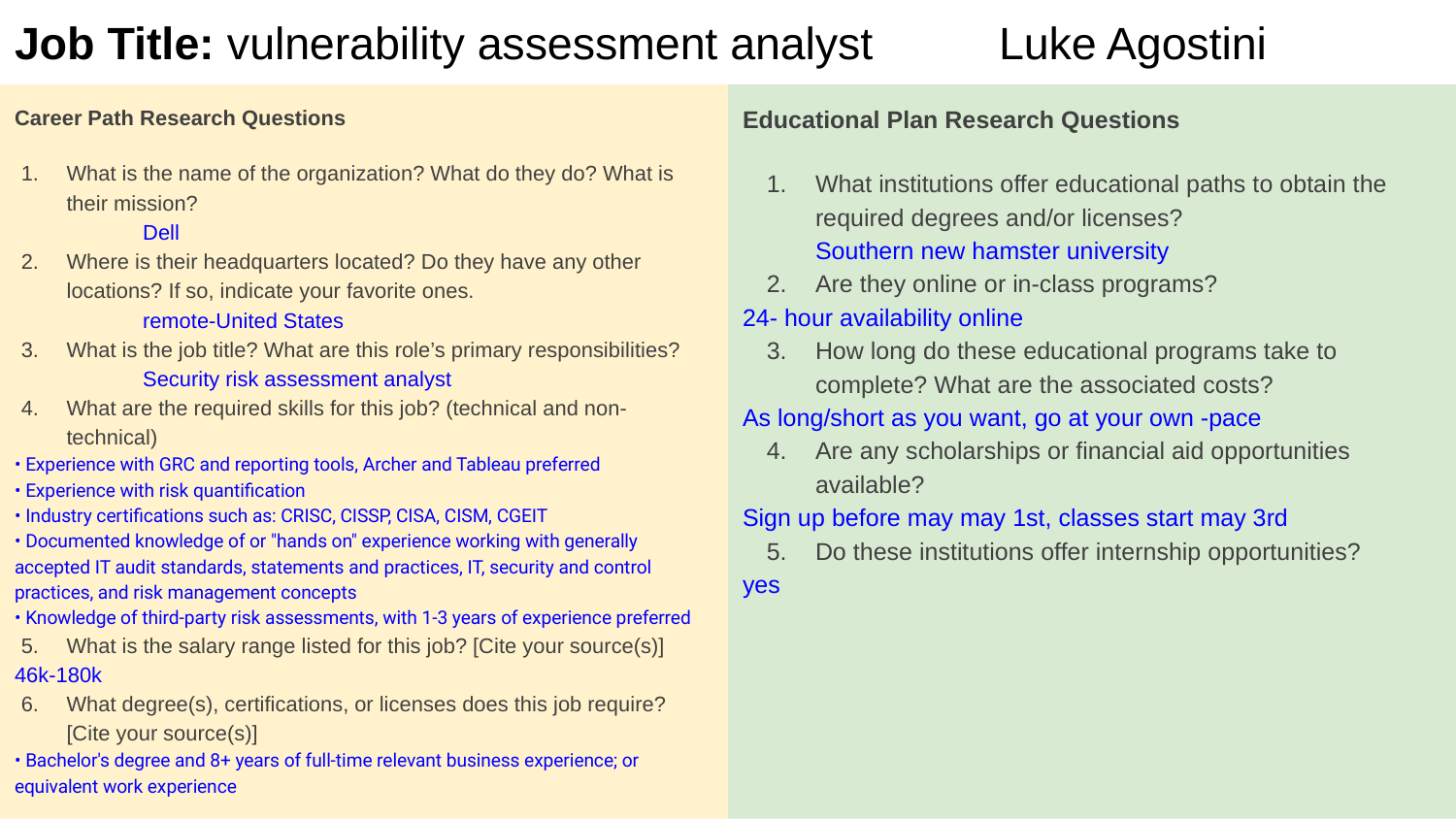

# Job Title: vulnerability assessment analyst          Luke Agostini
Educational Plan Research Questions
What institutions offer educational paths to obtain the required degrees and/or licenses?
Southern new hamster university
Are they online or in-class programs?
24- hour availability online
How long do these educational programs take to complete? What are the associated costs?
As long/short as you want, go at your own -pace
Are any scholarships or financial aid opportunities available?
Sign up before may may 1st, classes start may 3rd
Do these institutions offer internship opportunities?
yes
Career Path Research Questions
What is the name of the organization? What do they do? What is their mission?
	Dell
Where is their headquarters located? Do they have any other locations? If so, indicate your favorite ones.
	remote-United States
What is the job title? What are this role’s primary responsibilities?
	Security risk assessment analyst
What are the required skills for this job? (technical and non-technical)
• Experience with GRC and reporting tools, Archer and Tableau preferred
• Experience with risk quantification
• Industry certifications such as: CRISC, CISSP, CISA, CISM, CGEIT
• Documented knowledge of or "hands on" experience working with generally accepted IT audit standards, statements and practices, IT, security and control practices, and risk management concepts
• Knowledge of third-party risk assessments, with 1-3 years of experience preferred
What is the salary range listed for this job? [Cite your source(s)]
46k-180k
What degree(s), certifications, or licenses does this job require? [Cite your source(s)]
• Bachelor's degree and 8+ years of full-time relevant business experience; or equivalent work experience